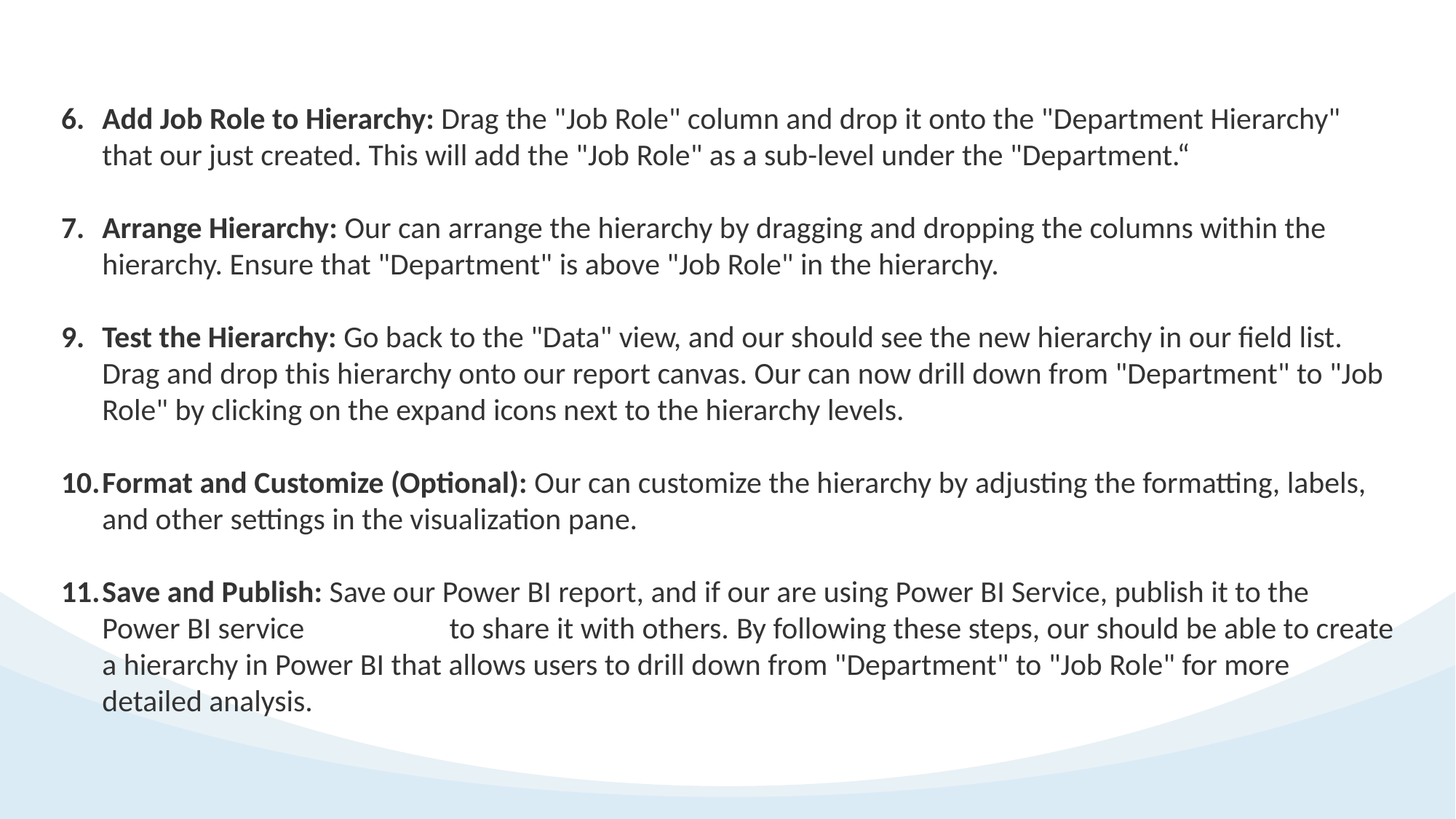

Add Job Role to Hierarchy: Drag the "Job Role" column and drop it onto the "Department Hierarchy" that our just created. This will add the "Job Role" as a sub-level under the "Department.“

Arrange Hierarchy: Our can arrange the hierarchy by dragging and dropping the columns within the hierarchy. Ensure that "Department" is above "Job Role" in the hierarchy.

Test the Hierarchy: Go back to the "Data" view, and our should see the new hierarchy in our field list. Drag and drop this hierarchy onto our report canvas. Our can now drill down from "Department" to "Job Role" by clicking on the expand icons next to the hierarchy levels.

Format and Customize (Optional): Our can customize the hierarchy by adjusting the formatting, labels, and other settings in the visualization pane.

Save and Publish: Save our Power BI report, and if our are using Power BI Service, publish it to the Power BI service                     to share it with others. By following these steps, our should be able to create a hierarchy in Power BI that allows users to drill down from "Department" to "Job Role" for more detailed analysis.